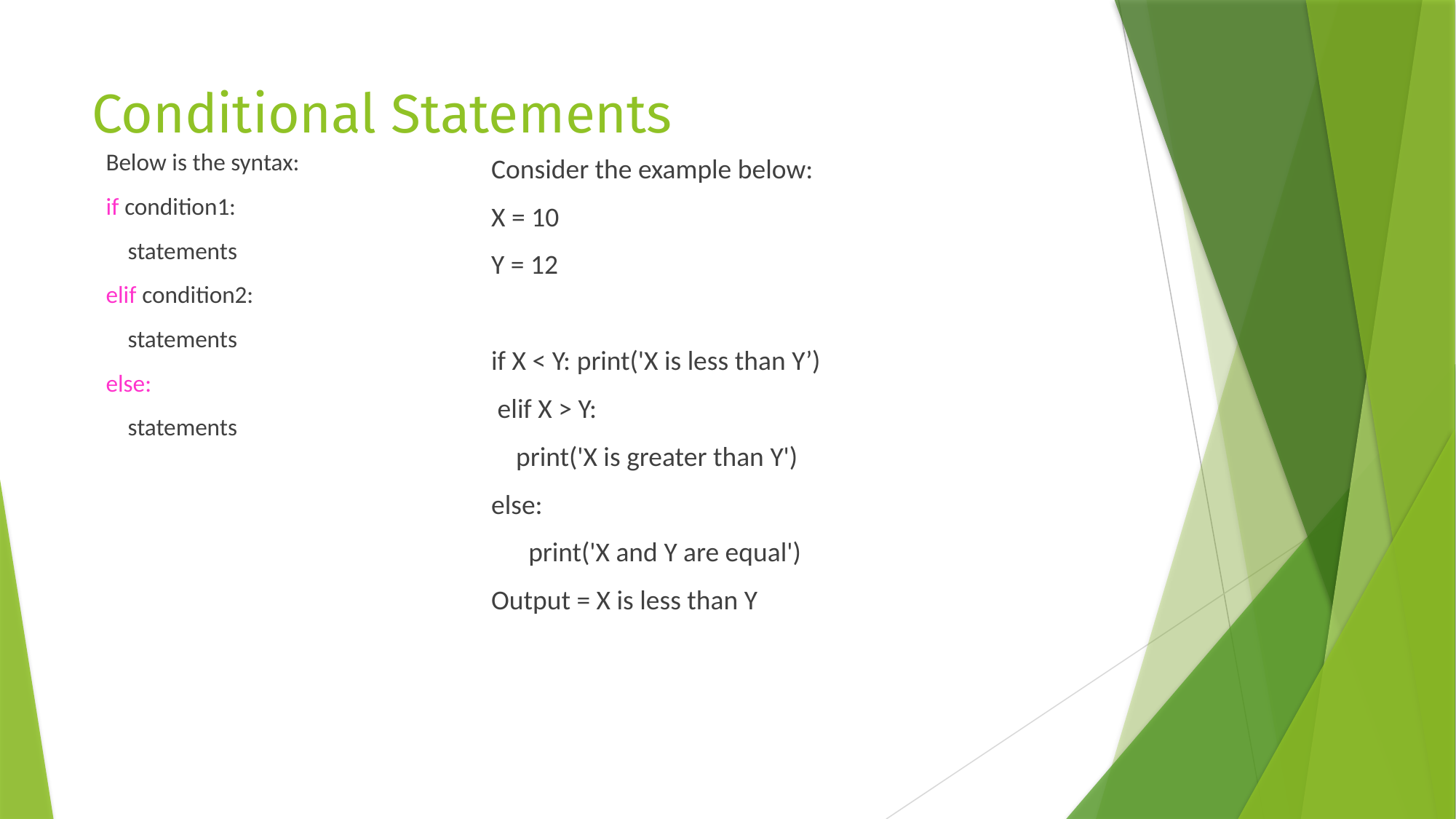

# Conditional Statements
Below is the syntax:
if condition1:
    statements
elif condition2:
    statements
else:
    statements
Consider the example below:
X = 10
Y = 12

if X < Y: print('X is less than Y’)
 elif X > Y:
    print('X is greater than Y')
else:
      print('X and Y are equal')
Output = X is less than Y